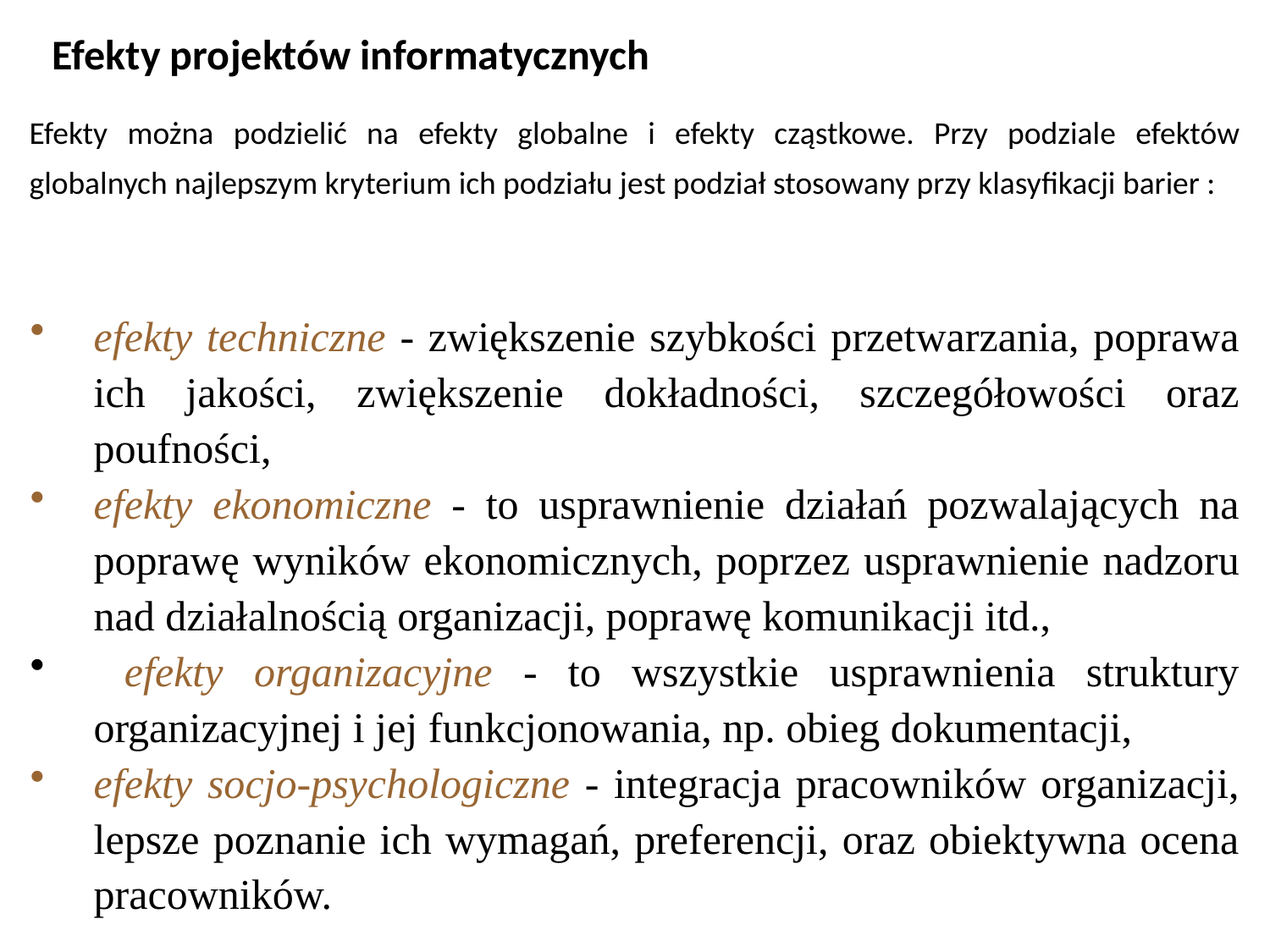

Efekty projektów informatycznych
Efekty można podzielić na efekty globalne i efekty cząstkowe. Przy podziale efektów globalnych najlepszym kryterium ich podziału jest podział stosowany przy klasyfikacji barier :
efekty techniczne - zwiększenie szybkości przetwarzania, poprawa ich jakości, zwiększenie dokładności, szczegółowości oraz poufności,
efekty ekonomiczne - to usprawnienie działań pozwalających na poprawę wyników ekonomicznych, poprzez usprawnienie nadzoru nad działalnością organizacji, poprawę komunikacji itd.,
 efekty organizacyjne - to wszystkie usprawnienia struktury organizacyjnej i jej funkcjonowania, np. obieg dokumentacji,
efekty socjo-psychologiczne - integracja pracowników organizacji, lepsze poznanie ich wymagań, preferencji, oraz obiektywna ocena pracowników.